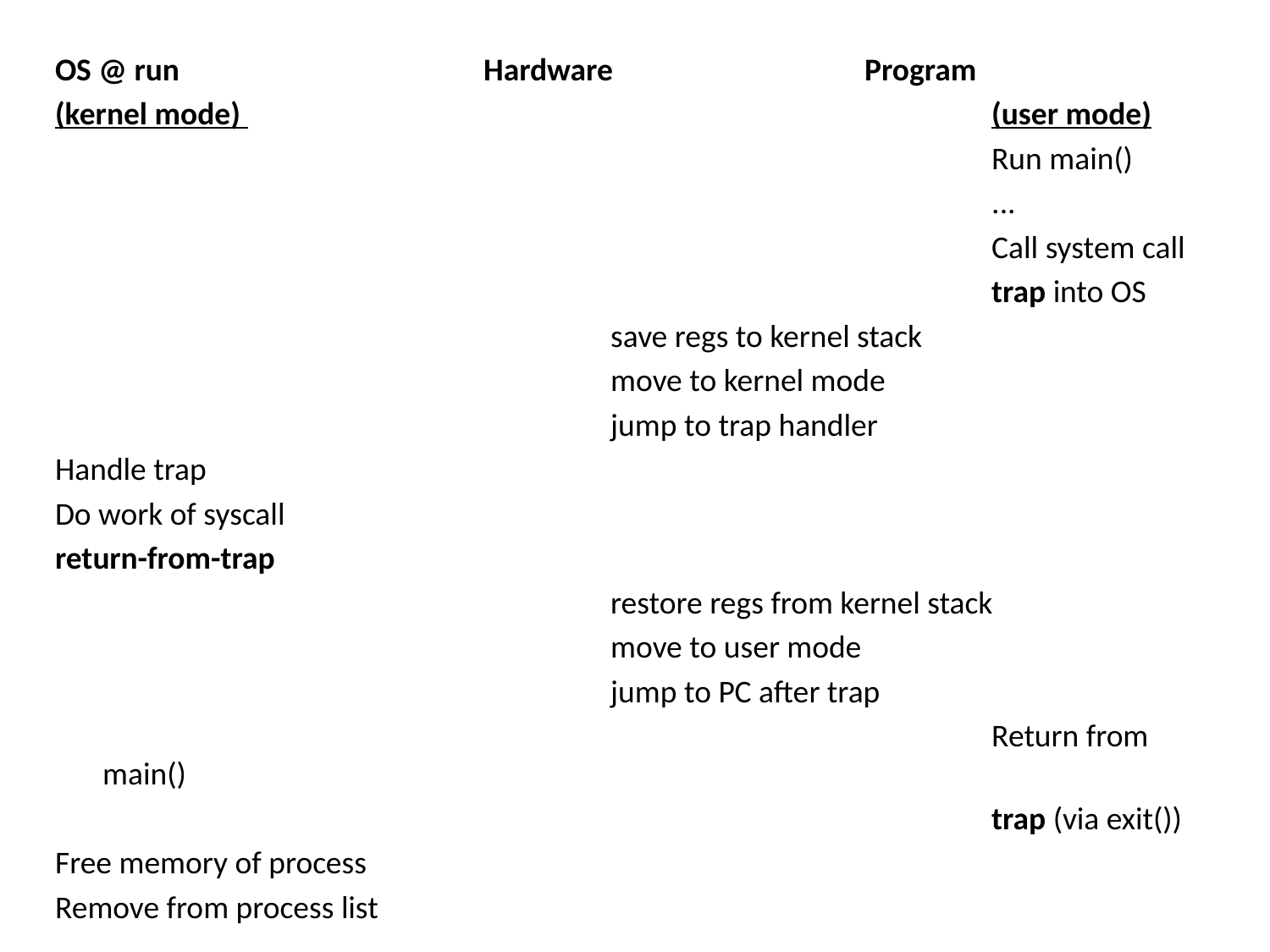

OS @ run 			Hardware 		Program
(kernel mode) 						(user mode)
								Run main()
								...
								Call system call
								trap into OS
					save regs to kernel stack
					move to kernel mode
					jump to trap handler
Handle trap
Do work of syscall
return-from-trap
					restore regs from kernel stack
					move to user mode
					jump to PC after trap
								Return from main()
								trap (via exit())
Free memory of process
Remove from process list